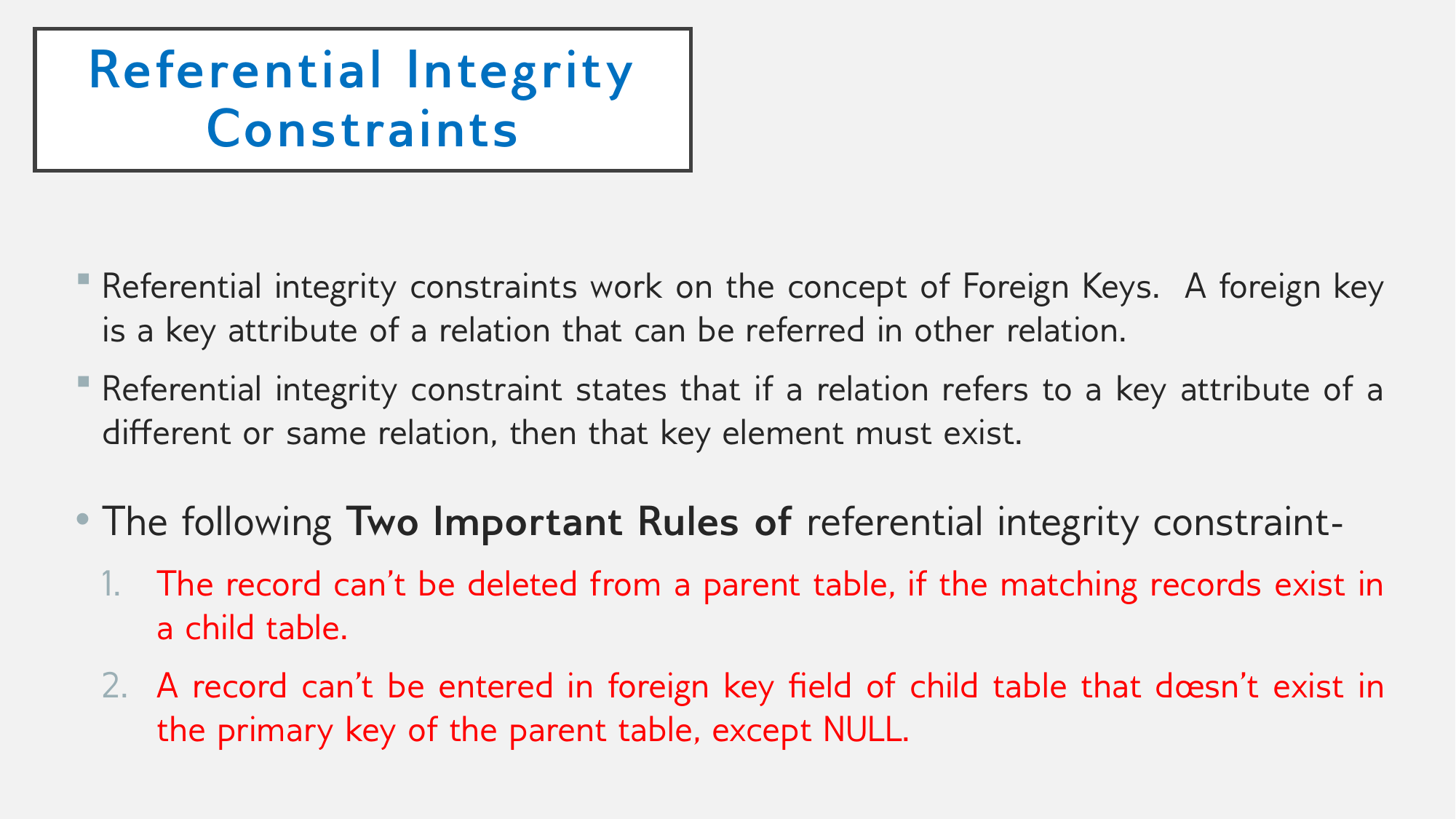

# Referential Integrity Constraints
Referential integrity constraints work on the concept of Foreign Keys.  A foreign key is a key attribute of a relation that can be referred in other relation.
Referential integrity constraint states that if a relation refers to a key attribute of a different or same relation, then that key element must exist.

The following Two Important Rules of referential integrity constraint-
The record can’t be deleted from a parent table, if the matching records exist in a child table.
A record can’t be entered in foreign key field of child table that doesn’t exist in the primary key of the parent table, except NULL.